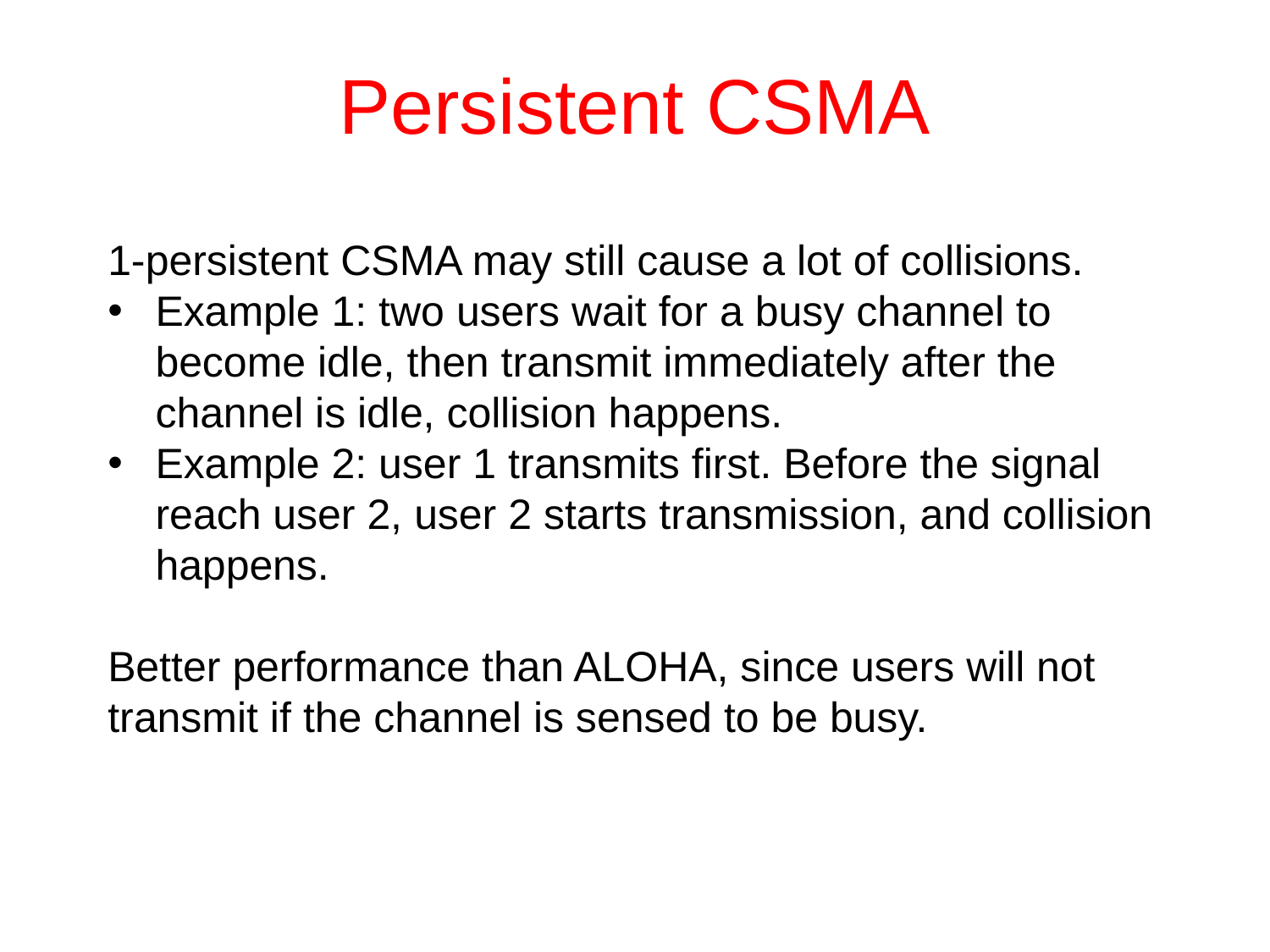

# Persistent CSMA
1-persistent CSMA may still cause a lot of collisions.
Example 1: two users wait for a busy channel to become idle, then transmit immediately after the channel is idle, collision happens.
Example 2: user 1 transmits first. Before the signal reach user 2, user 2 starts transmission, and collision happens.

Better performance than ALOHA, since users will not transmit if the channel is sensed to be busy.